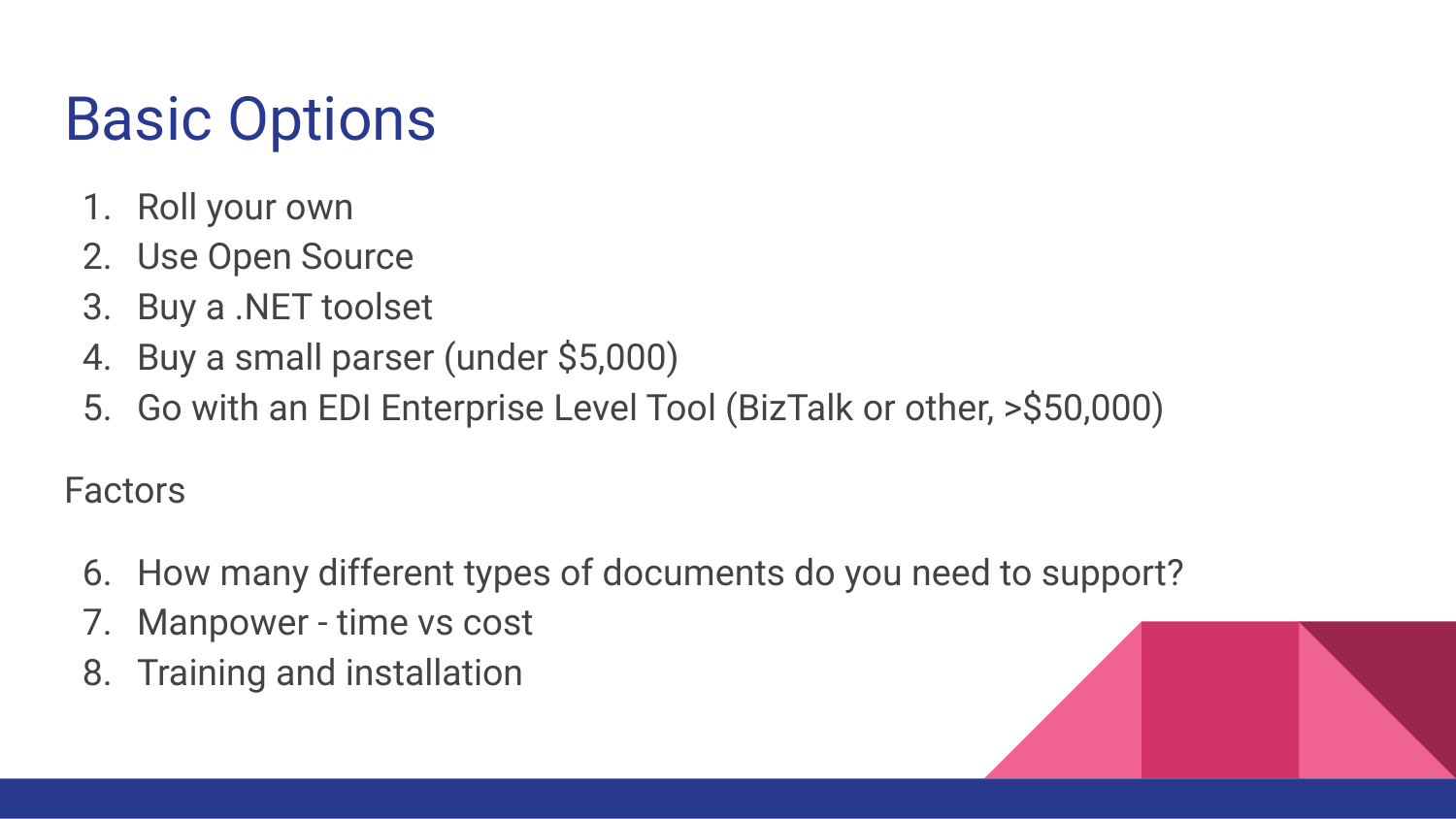

# Basic Options
Roll your own
Use Open Source
Buy a .NET toolset
Buy a small parser (under $5,000)
Go with an EDI Enterprise Level Tool (BizTalk or other, >$50,000)
Factors
How many different types of documents do you need to support?
Manpower - time vs cost
Training and installation